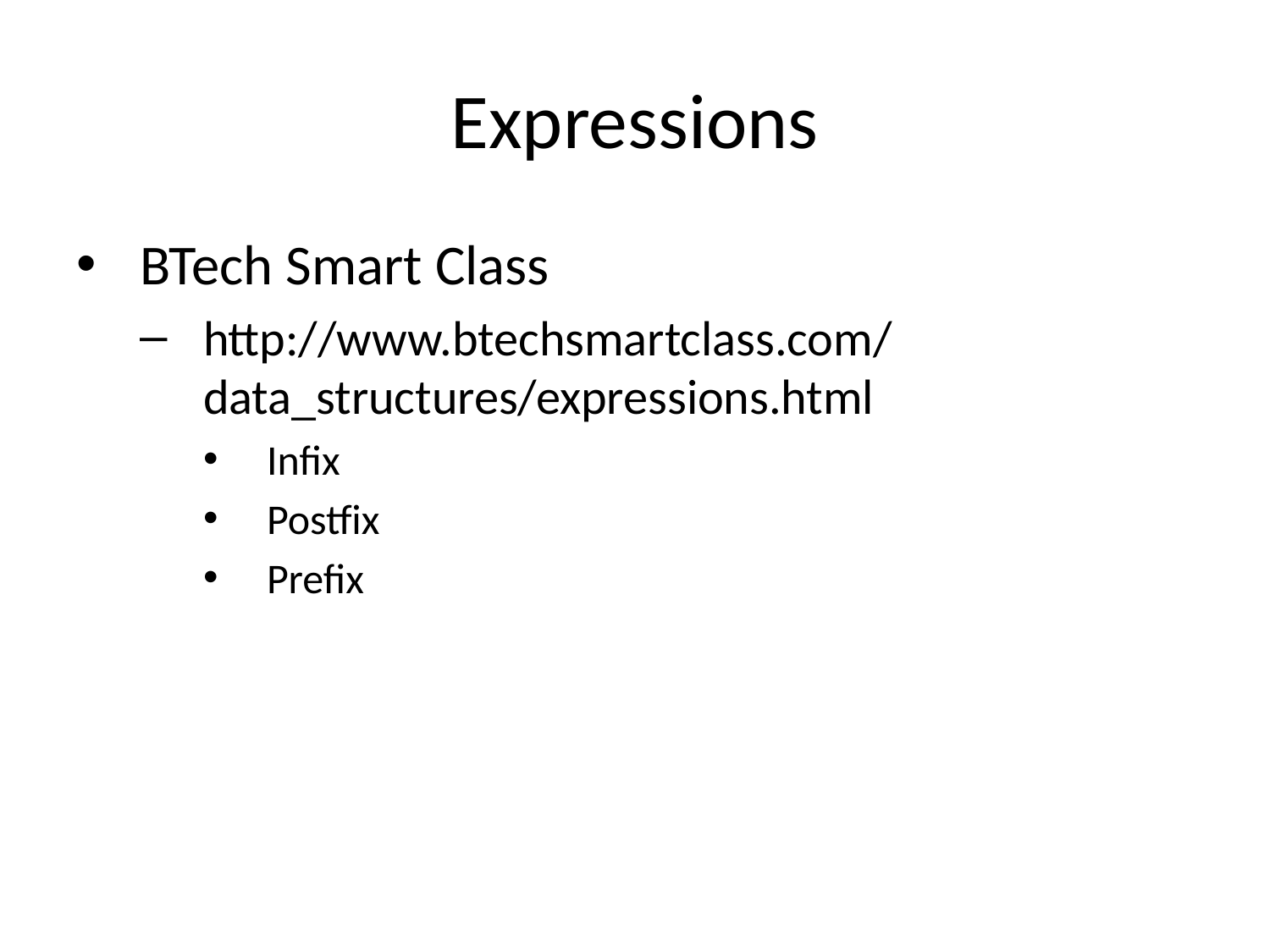

# Expressions
BTech Smart Class
http://www.btechsmartclass.com/data_structures/expressions.html
Infix
Postfix
Prefix